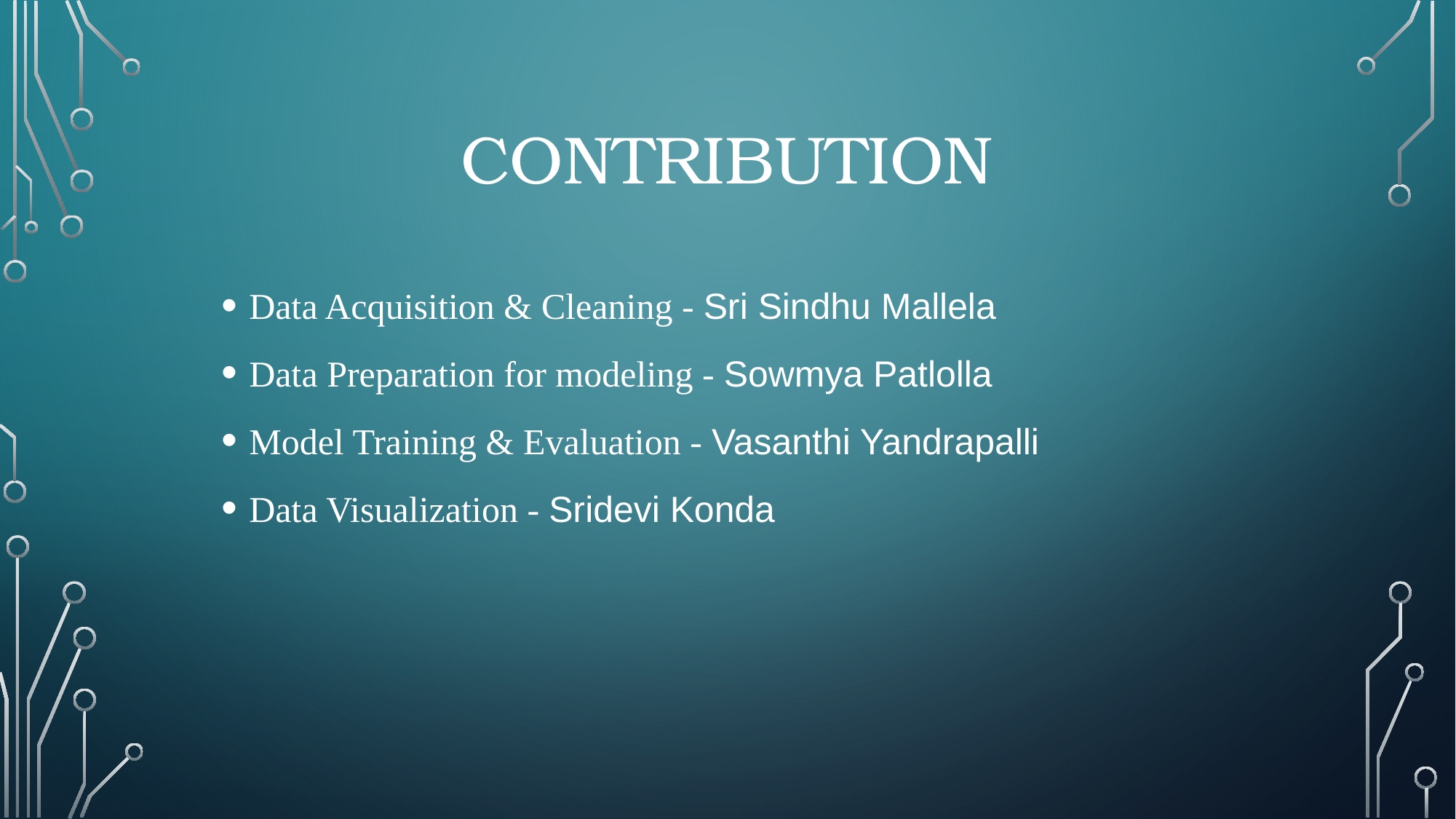

# Contribution
Data Acquisition & Cleaning - Sri Sindhu Mallela
Data Preparation for modeling - Sowmya Patlolla
Model Training & Evaluation - Vasanthi Yandrapalli
Data Visualization - Sridevi Konda